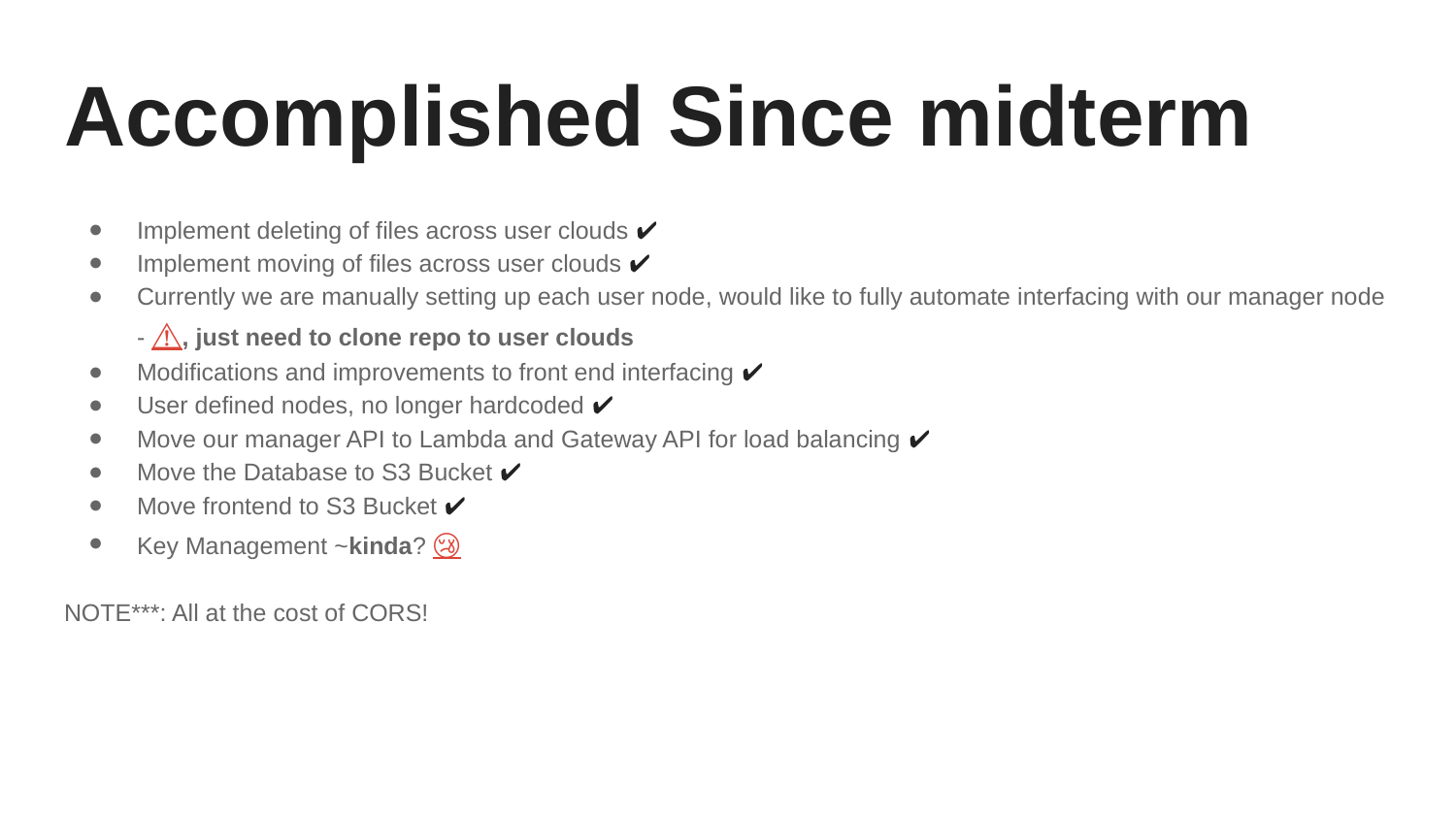

# Accomplished Since midterm
Implement deleting of files across user clouds ✔️
Implement moving of files across user clouds ✔️
Currently we are manually setting up each user node, would like to fully automate interfacing with our manager node - ⚠️, just need to clone repo to user clouds
Modifications and improvements to front end interfacing ✔️
User defined nodes, no longer hardcoded ✔️
Move our manager API to Lambda and Gateway API for load balancing ✔️
Move the Database to S3 Bucket ✔️
Move frontend to S3 Bucket ✔️
Key Management ~kinda? 😢
NOTE***: All at the cost of CORS!